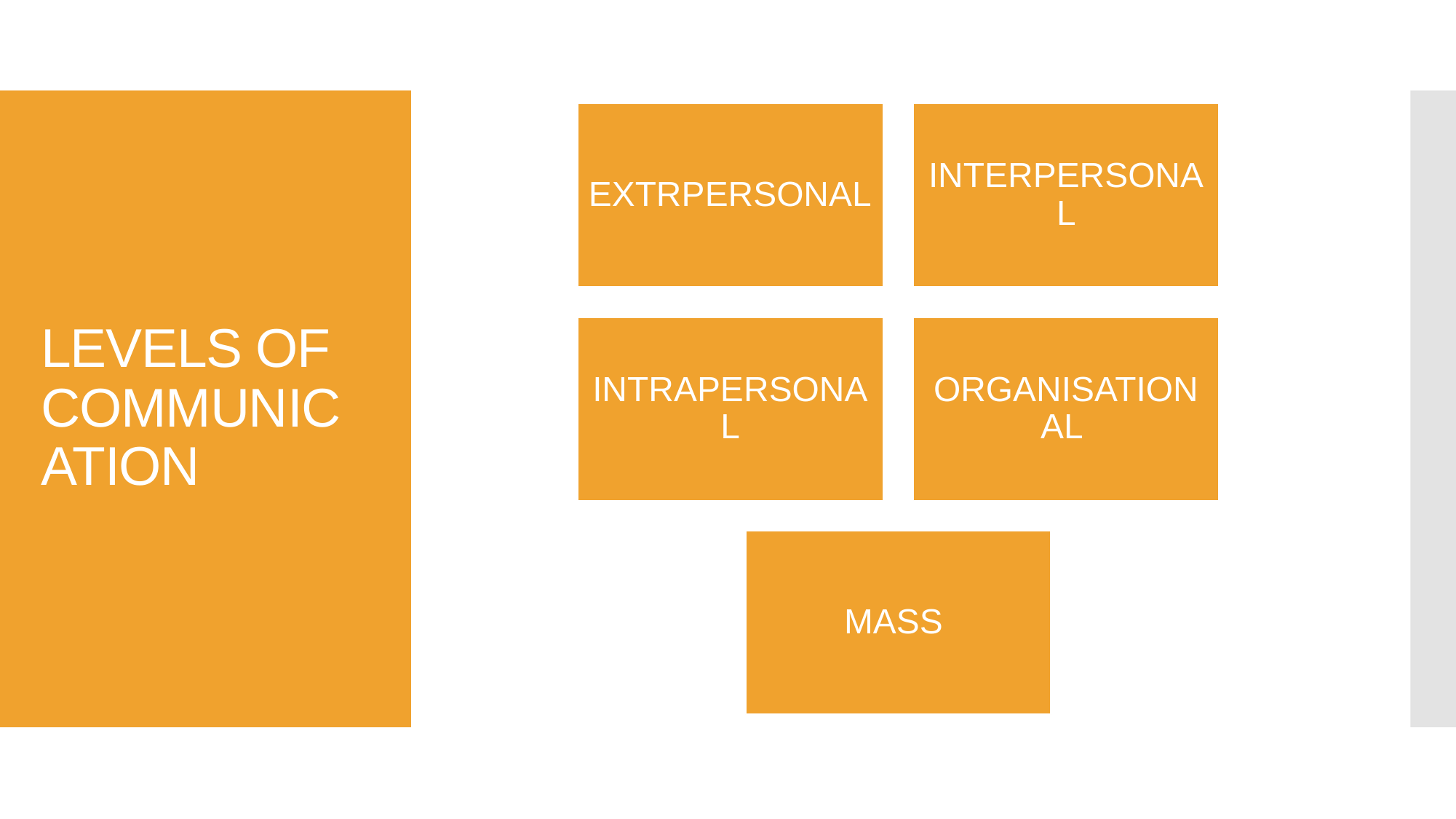

EXTRPERSONAL
INTERPERSONAL
INTRAPERSONAL
ORGANISATIONAL
MASS
# LEVELS OF COMMUNICATION